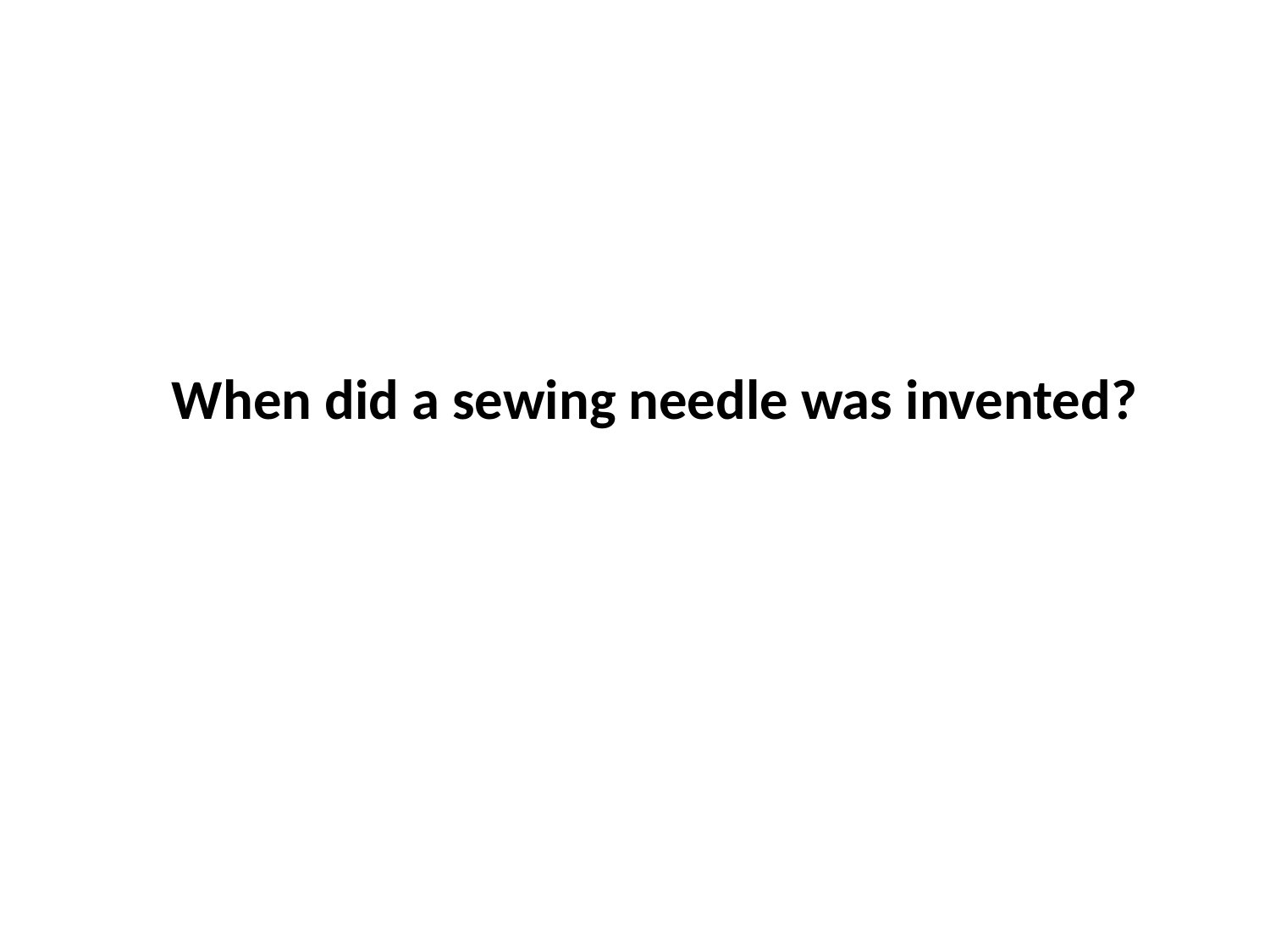

When did a sewing needle was invented?